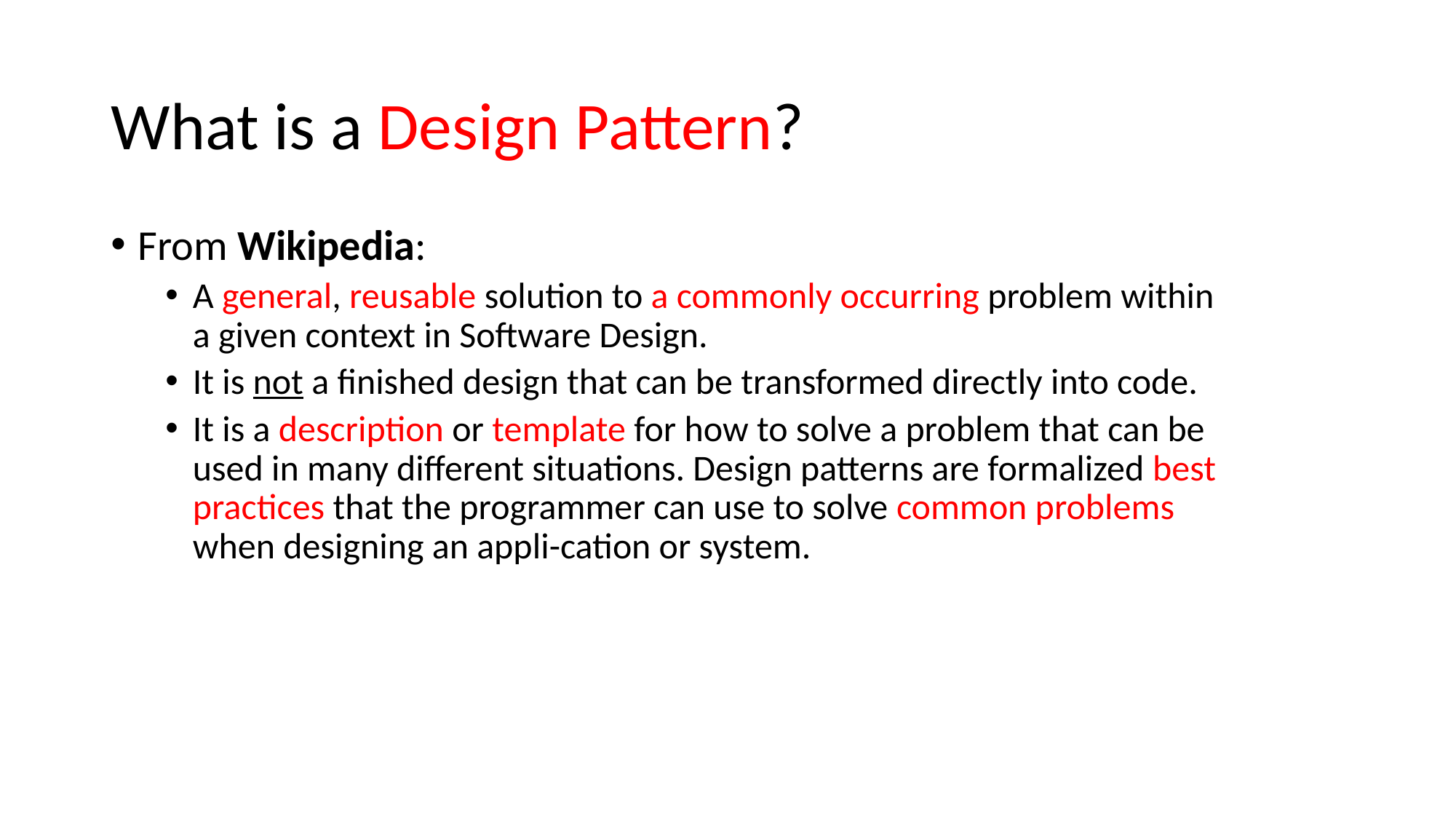

# What is a Design Pattern?
From Wikipedia:
A general, reusable solution to a commonly occurring problem within a given context in Software Design.
It is not a finished design that can be transformed directly into code.
It is a description or template for how to solve a problem that can be used in many different situations. Design patterns are formalized best practices that the programmer can use to solve common problems when designing an appli-cation or system.